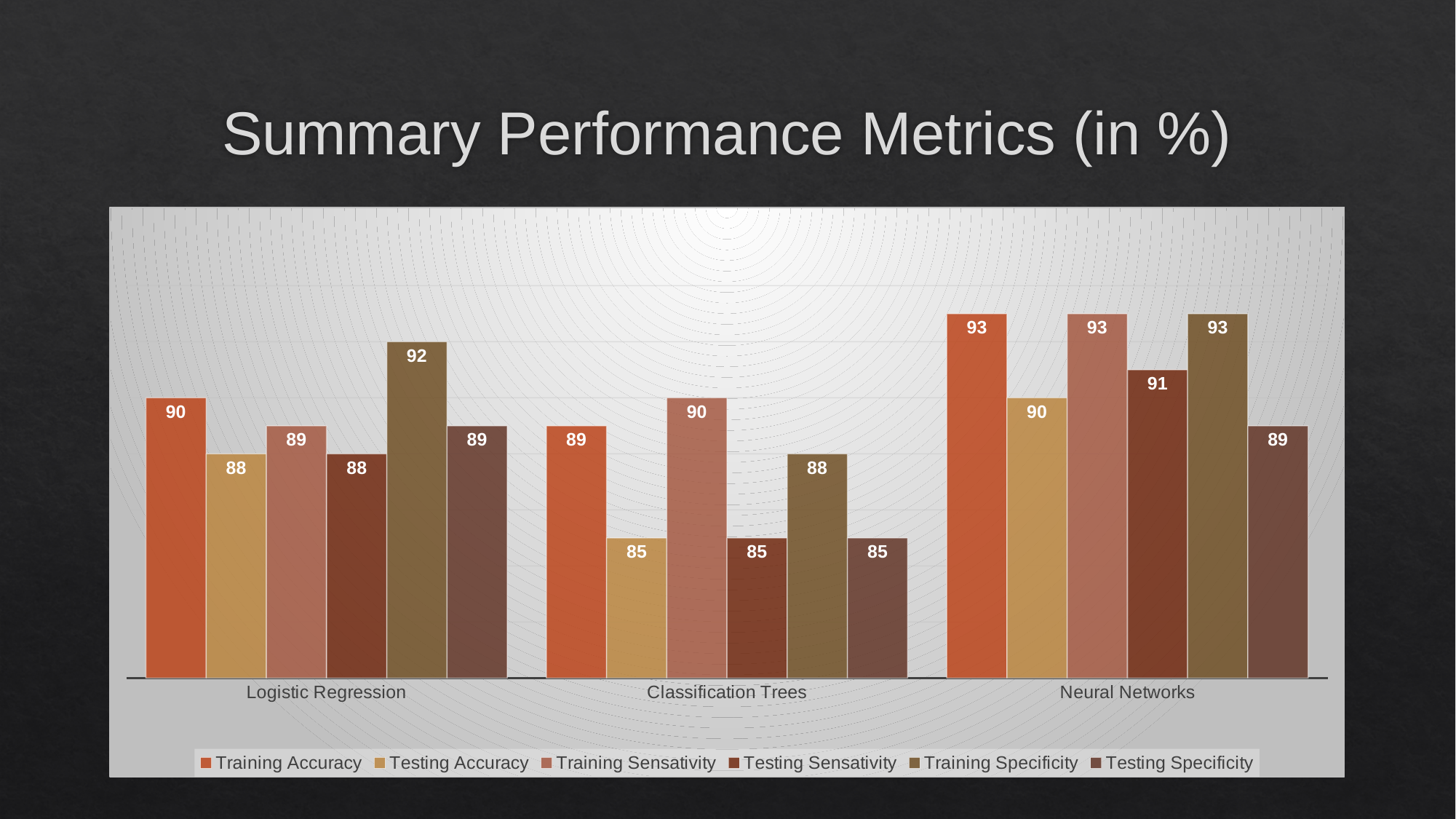

# Summary Performance Metrics (in %)

### Chart

| Category | Training Accuracy | Testing Accuracy | Training Sensativity | Testing Sensativity | Training Specificity | Testing Specificity |
|---|---|---|---|---|---|---|
| Logistic Regression | 90.0 | 88.0 | 89.0 | 88.0 | 92.0 | 89.0 |
| Classification Trees | 89.0 | 85.0 | 90.0 | 85.0 | 88.0 | 85.0 |
| Neural Networks | 93.0 | 90.0 | 93.0 | 91.0 | 93.0 | 89.0 |